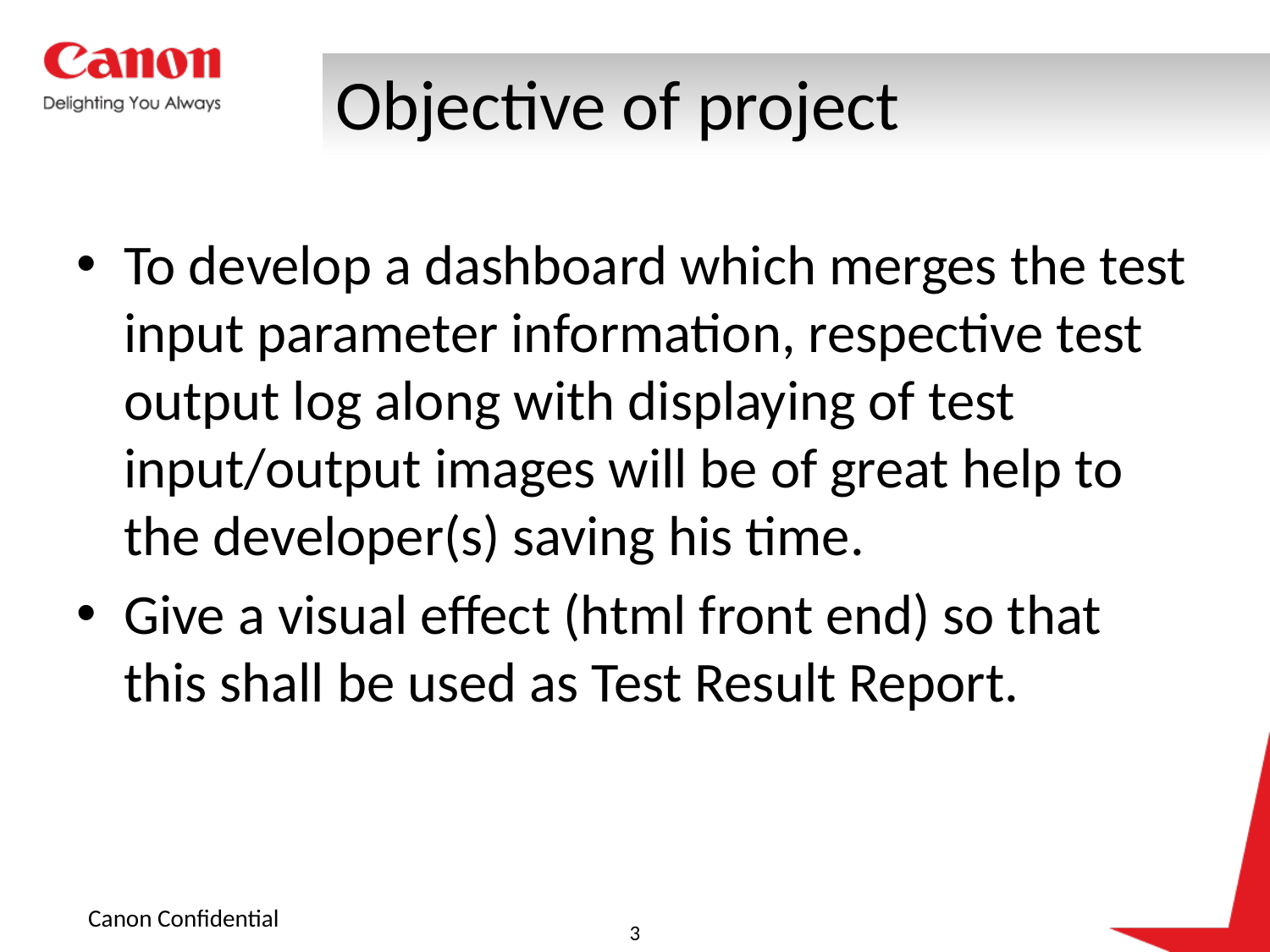

# Objective of project
To develop a dashboard which merges the test input parameter information, respective test output log along with displaying of test input/output images will be of great help to the developer(s) saving his time.
Give a visual effect (html front end) so that this shall be used as Test Result Report.